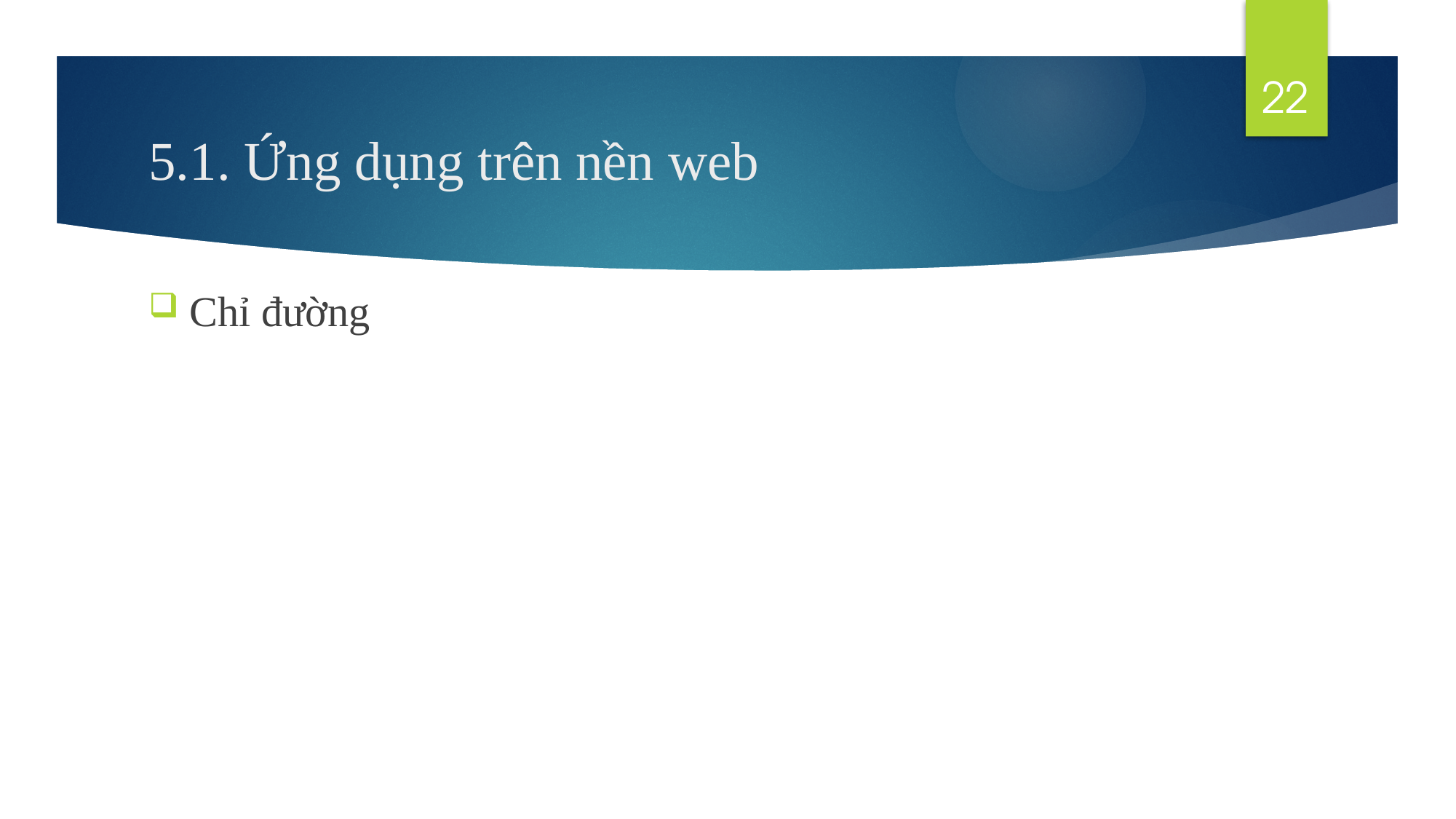

22
# 5.1. Ứng dụng trên nền web
Chỉ đường